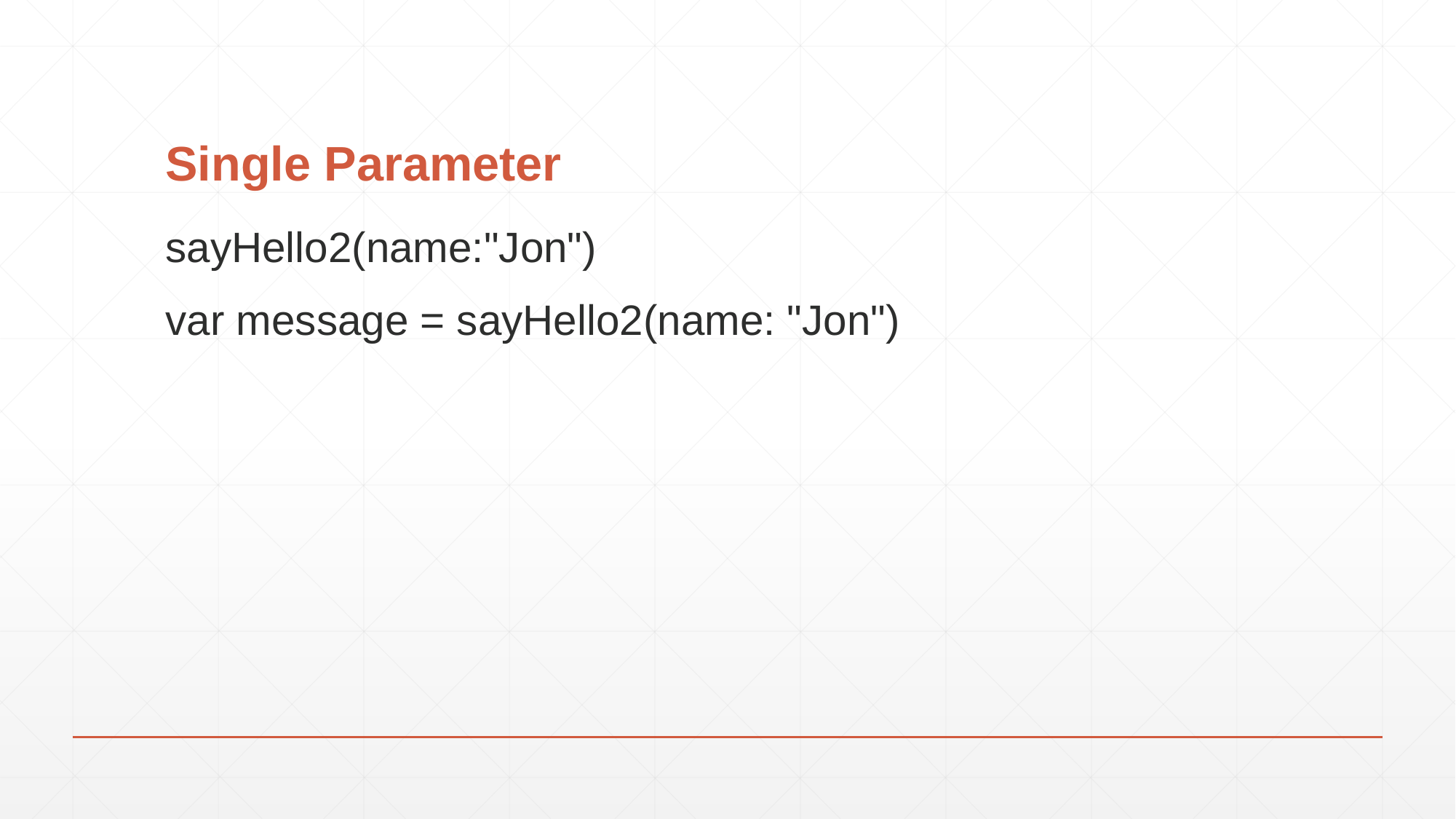

# Single Parameter
sayHello2(name:"Jon")
var message = sayHello2(name: "Jon")